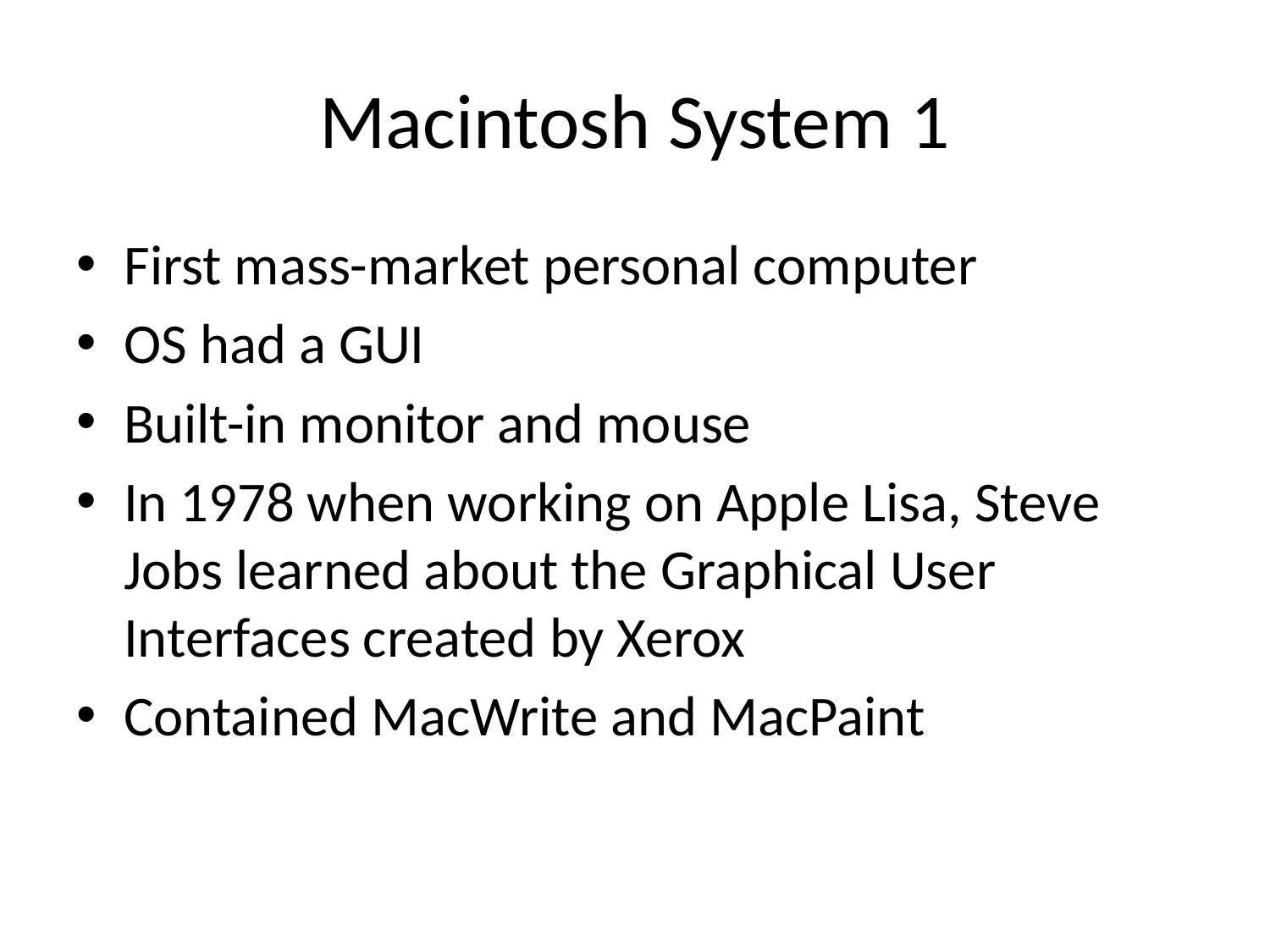

# Macintosh System 1
First mass-market personal computer
OS had a GUI
Built-in monitor and mouse
In 1978 when working on Apple Lisa, Steve Jobs learned about the Graphical User Interfaces created by Xerox
Contained MacWrite and MacPaint